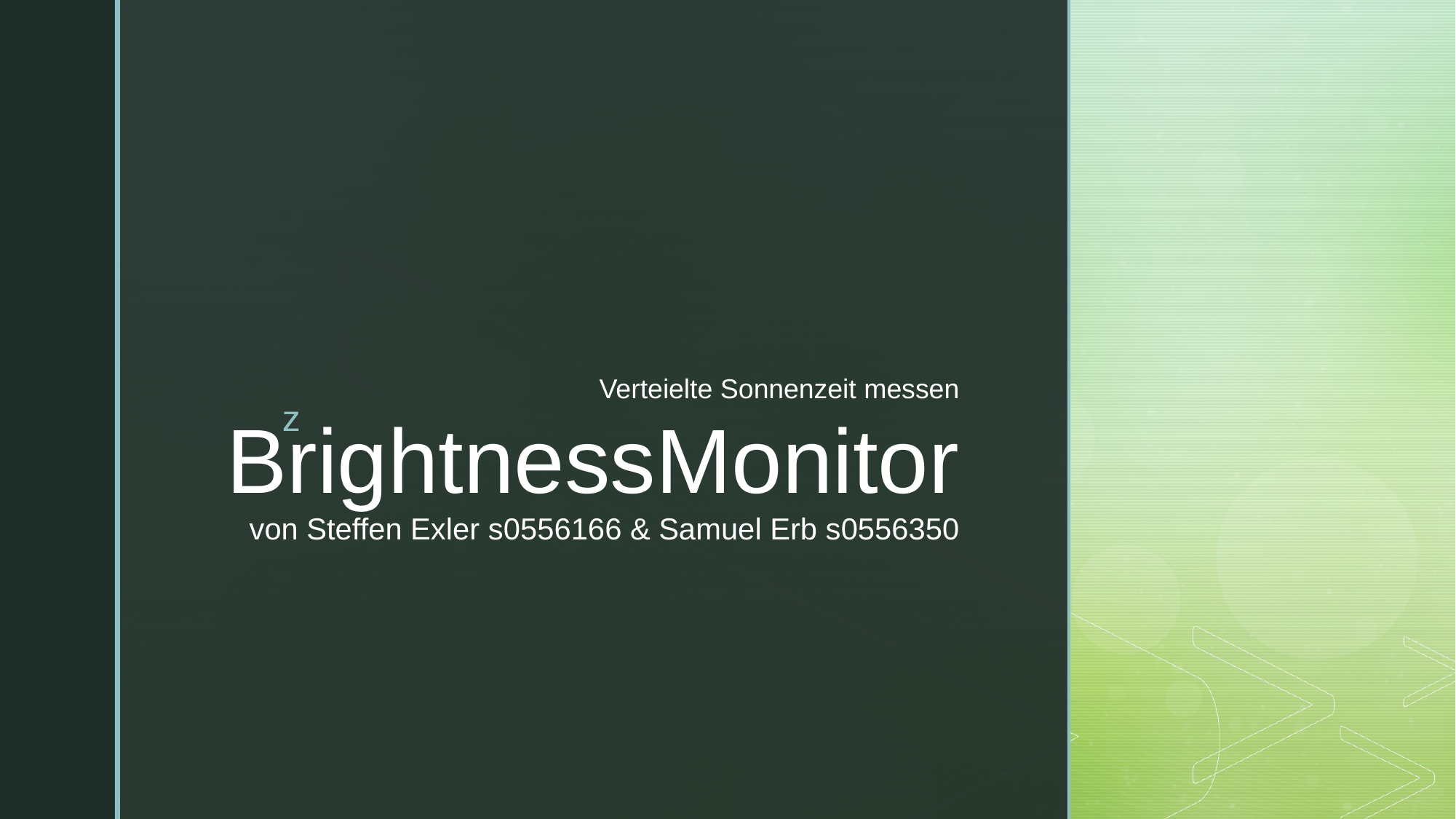

Verteielte Sonnenzeit messen
# BrightnessMonitor von Steffen Exler s0556166 & Samuel Erb s0556350